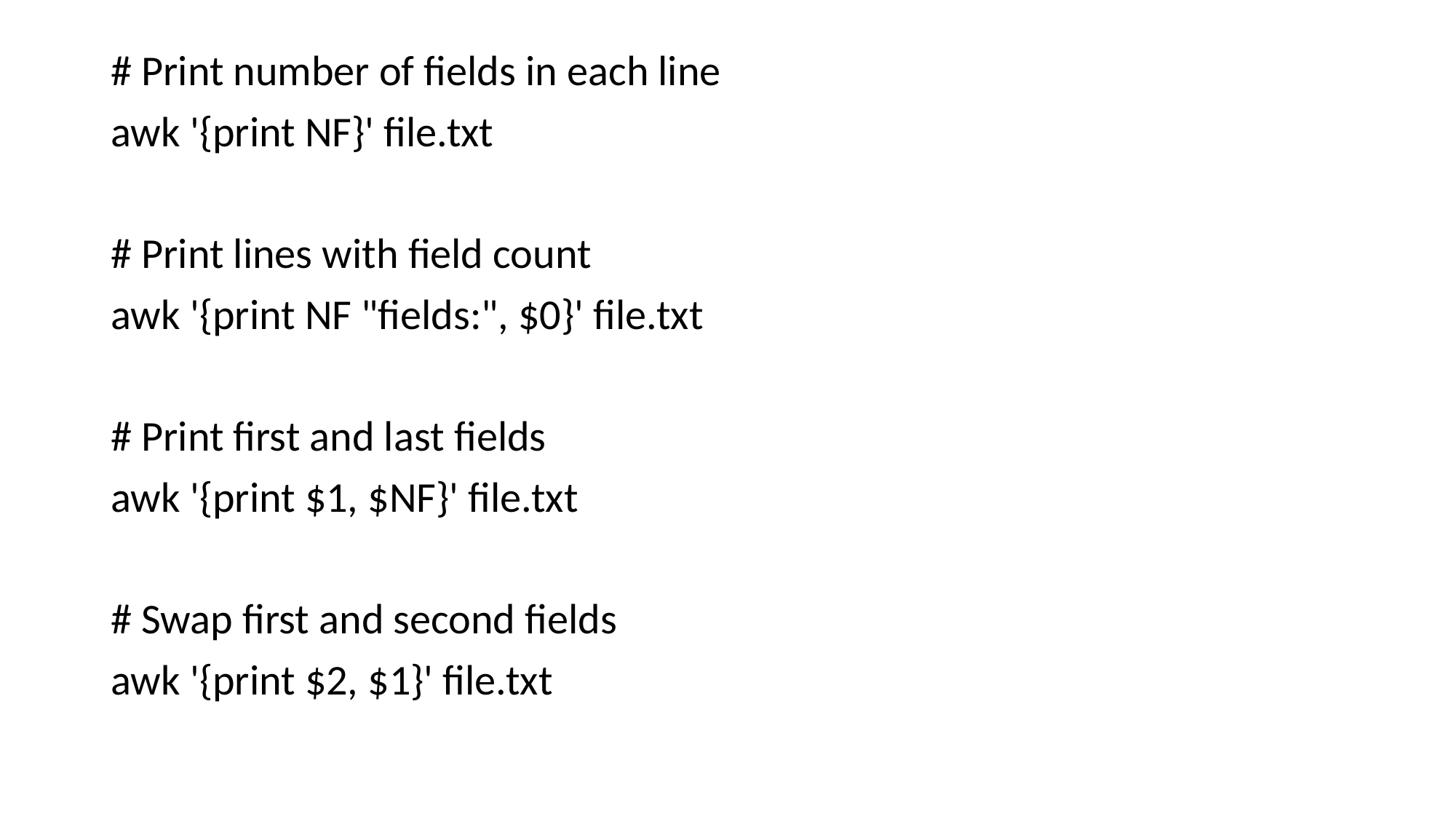

#
# Print number of fields in each line
awk '{print NF}' file.txt

# Print lines with field count
awk '{print NF "fields:", $0}' file.txt

# Print first and last fields
awk '{print $1, $NF}' file.txt

# Swap first and second fields
awk '{print $2, $1}' file.txt